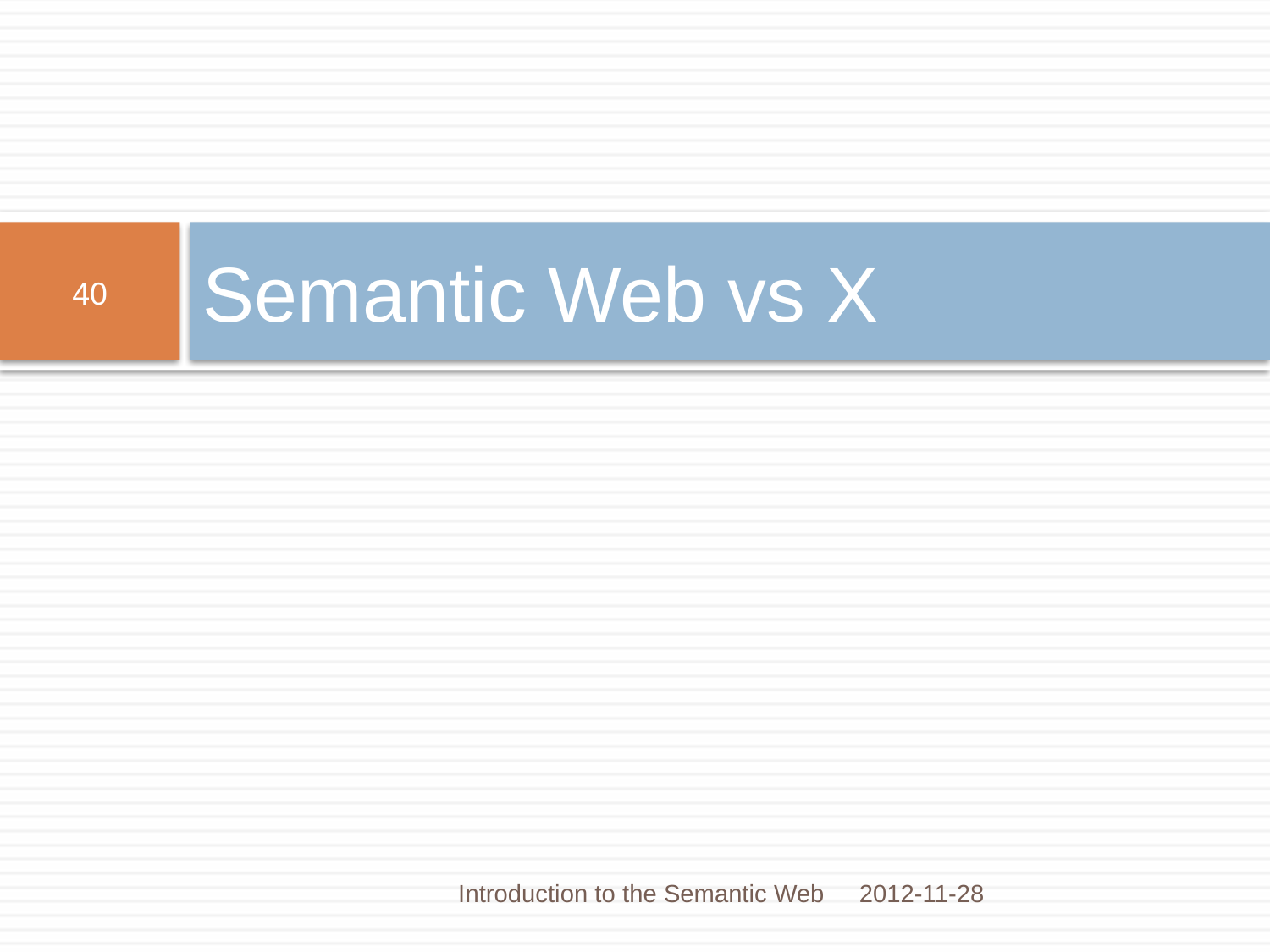

# Semantic Web vs X
40

Introduction to the Semantic Web
2012-11-28